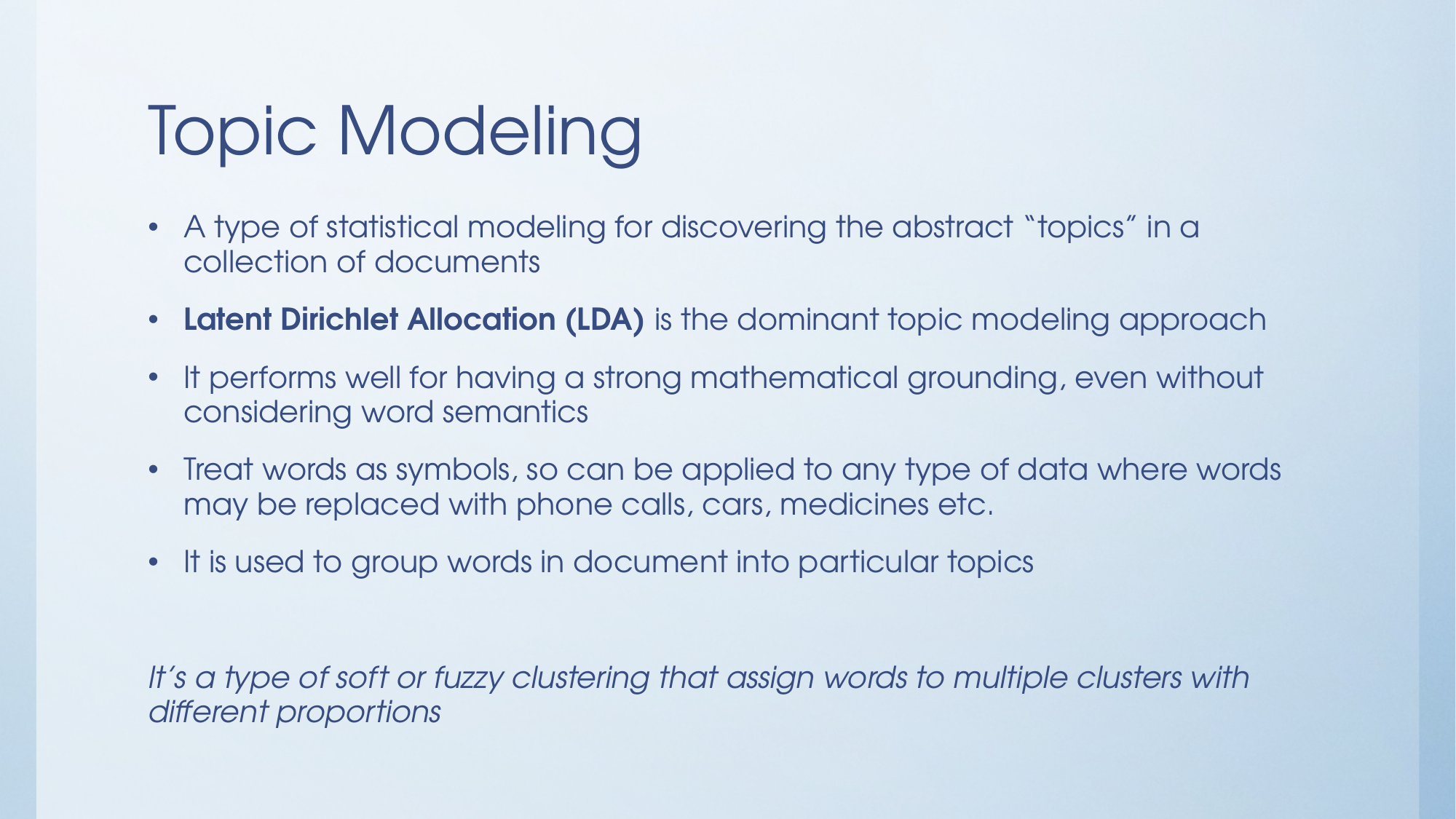

# Topic Modeling
A type of statistical modeling for discovering the abstract “topics” in a collection of documents
Latent Dirichlet Allocation (LDA) is the dominant topic modeling approach
It performs well for having a strong mathematical grounding, even without considering word semantics
Treat words as symbols, so can be applied to any type of data where words may be replaced with phone calls, cars, medicines etc.
It is used to group words in document into particular topics

It’s a type of soft or fuzzy clustering that assign words to multiple clusters with different proportions